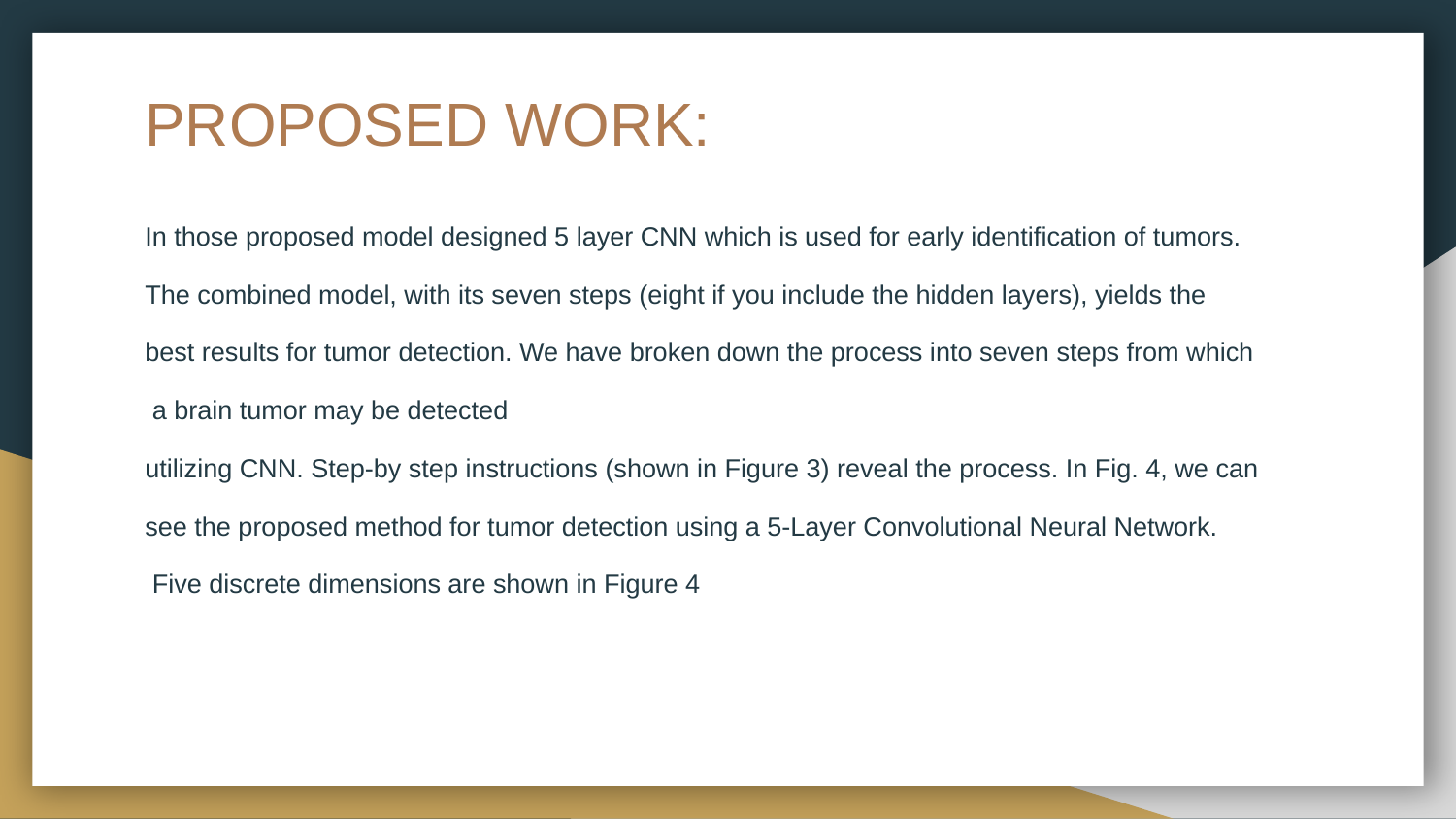

# PROPOSED WORK:
In those proposed model designed 5 layer CNN which is used for early identification of tumors.
The combined model, with its seven steps (eight if you include the hidden layers), yields the
best results for tumor detection. We have broken down the process into seven steps from which
 a brain tumor may be detected
utilizing CNN. Step-by step instructions (shown in Figure 3) reveal the process. In Fig. 4, we can
see the proposed method for tumor detection using a 5-Layer Convolutional Neural Network.
 Five discrete dimensions are shown in Figure 4